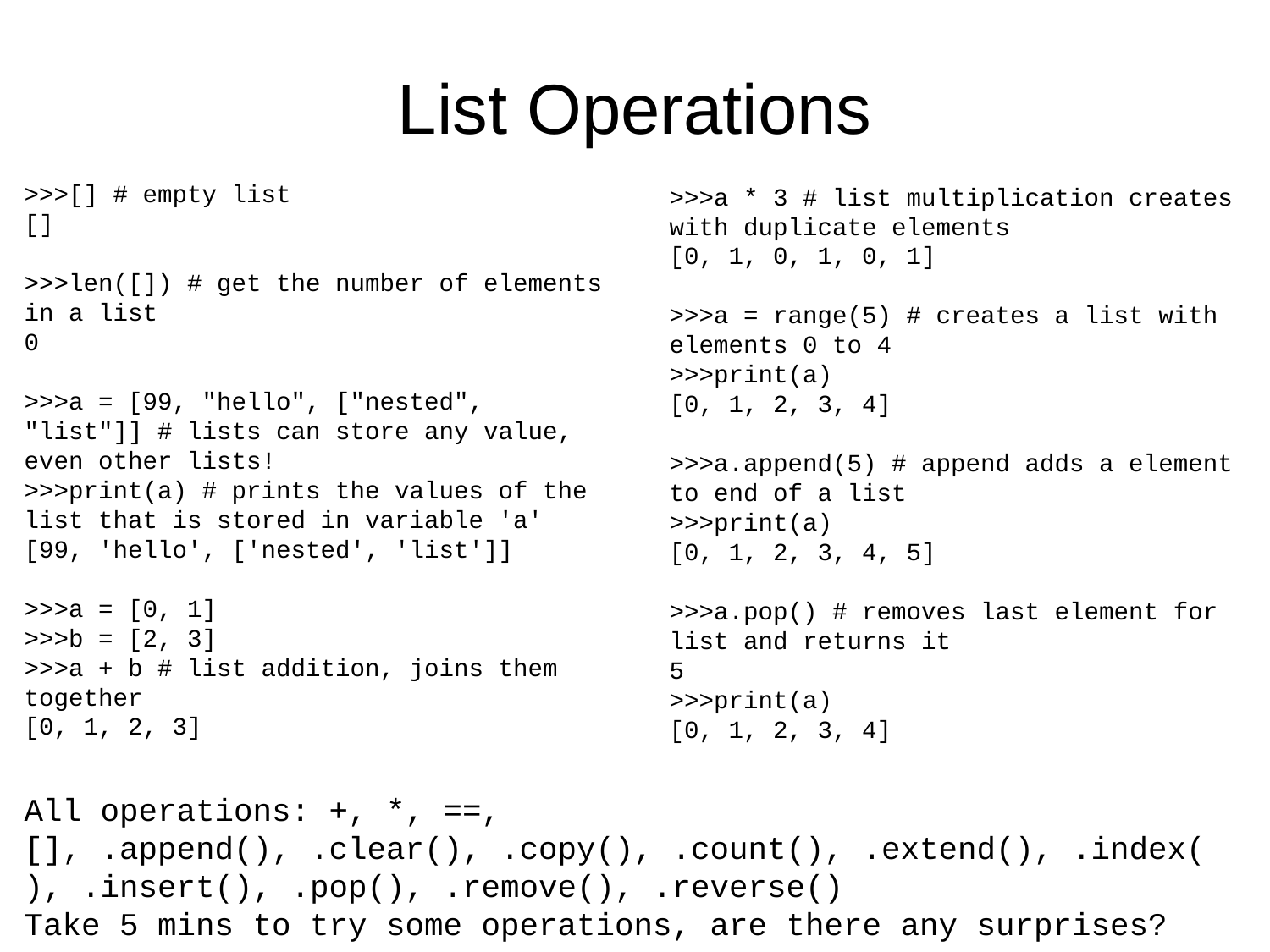

# List Operations
>>>[] # empty list
[]

>>>len([]) # get the number of elements in a list
0

>>>a = [99, "hello", ["nested", "list"]] # lists can store any value, even other lists!
>>>print(a) # prints the values of the list that is stored in variable 'a'
[99, 'hello', ['nested', 'list']]

>>>a = [0, 1]
>>>b = [2, 3]
>>>a + b # list addition, joins them together
[0, 1, 2, 3]
>>>a * 3 # list multiplication creates with duplicate elements
[0, 1, 0, 1, 0, 1]

>>>a = range(5) # creates a list with elements 0 to 4
>>>print(a)
[0, 1, 2, 3, 4]

>>>a.append(5) # append adds a element to end of a list
>>>print(a)
[0, 1, 2, 3, 4, 5]

>>>a.pop() # removes last element for list and returns it
5
>>>print(a)
[0, 1, 2, 3, 4]
All operations: +, *, ==, [], .append(), .clear(), .copy(), .count(), .extend(), .index(), .insert(), .pop(), .remove(), .reverse()
Take 5 mins to try some operations, are there any surprises?